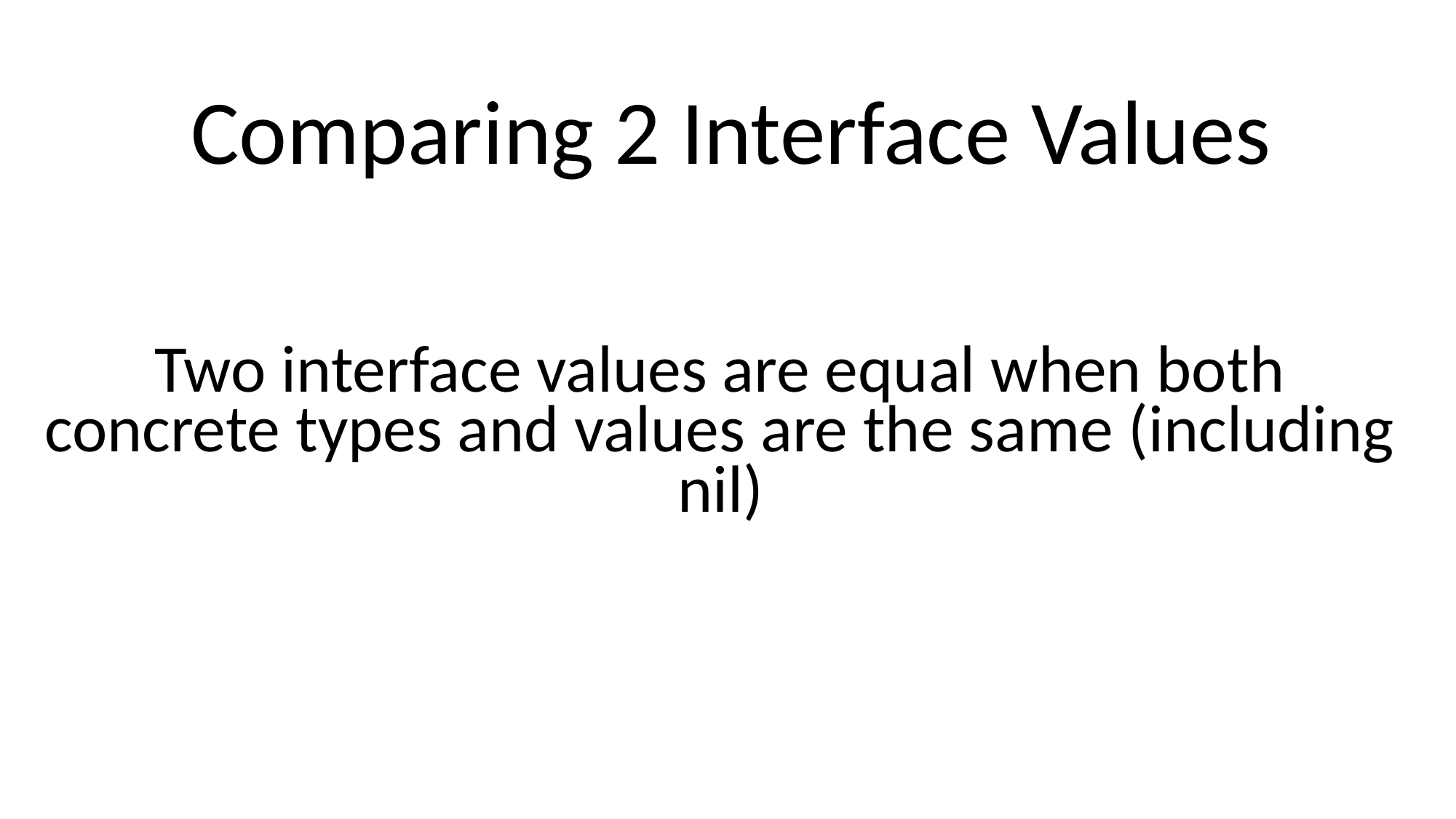

Comparing 2 Interface Values
Two interface values are equal when both concrete types and values are the same (including nil)